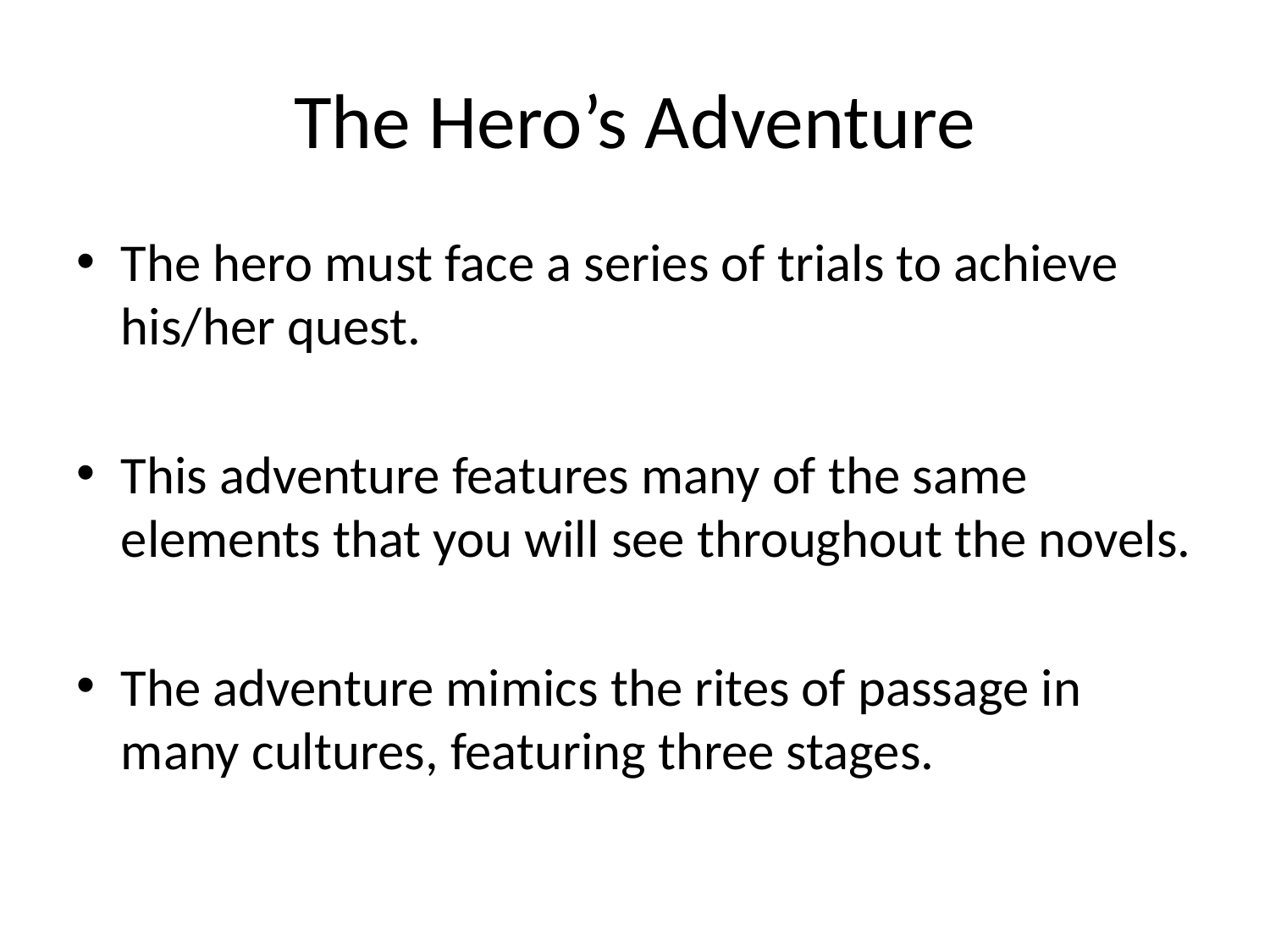

# The Hero’s Adventure
The hero must face a series of trials to achieve his/her quest.

This adventure features many of the same elements that you will see throughout the novels.

The adventure mimics the rites of passage in many cultures, featuring three stages.